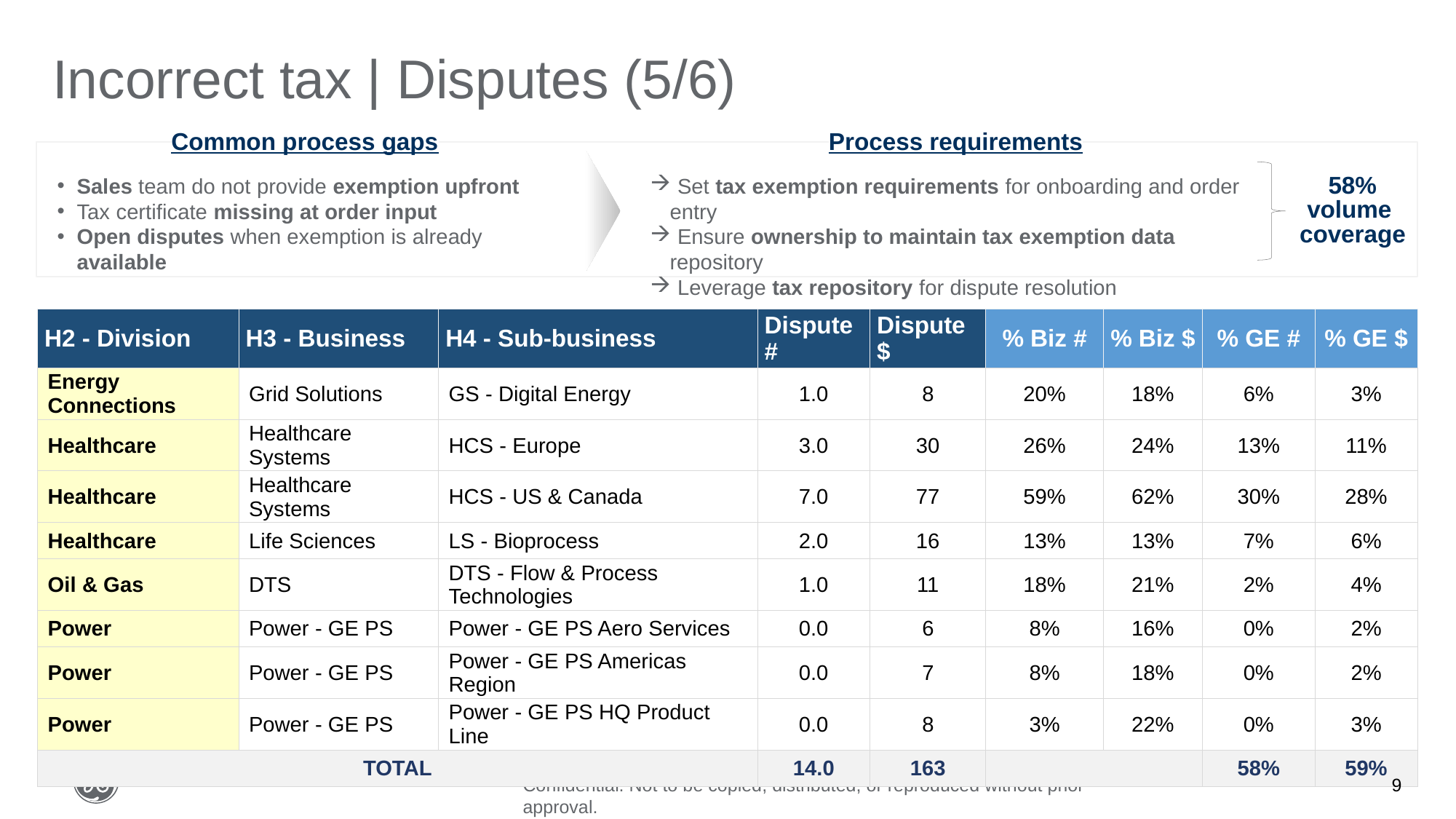

# Incorrect tax | Disputes (5/6)
Common process gaps
Process requirements

58%
volume
coverage
Sales team do not provide exemption upfront
Tax certificate missing at order input
Open disputes when exemption is already available
 Set tax exemption requirements for onboarding and order entry
 Ensure ownership to maintain tax exemption data repository
 Leverage tax repository for dispute resolution

| H2 - Division | H3 - Business | H4 - Sub-business | Dispute # | Dispute $ | % Biz # | % Biz $ | % GE # | % GE $ |
| --- | --- | --- | --- | --- | --- | --- | --- | --- |
| Energy Connections | Grid Solutions | GS - Digital Energy | 1.0 | 8 | 20% | 18% | 6% | 3% |
| Healthcare | Healthcare Systems | HCS - Europe | 3.0 | 30 | 26% | 24% | 13% | 11% |
| Healthcare | Healthcare Systems | HCS - US & Canada | 7.0 | 77 | 59% | 62% | 30% | 28% |
| Healthcare | Life Sciences | LS - Bioprocess | 2.0 | 16 | 13% | 13% | 7% | 6% |
| Oil & Gas | DTS | DTS - Flow & Process Technologies | 1.0 | 11 | 18% | 21% | 2% | 4% |
| Power | Power - GE PS | Power - GE PS Aero Services | 0.0 | 6 | 8% | 16% | 0% | 2% |
| Power | Power - GE PS | Power - GE PS Americas Region | 0.0 | 7 | 8% | 18% | 0% | 2% |
| Power | Power - GE PS | Power - GE PS HQ Product Line | 0.0 | 8 | 3% | 22% | 0% | 3% |
| TOTAL |  |  | 14.0 | 163 |  |  | 58% | 59% |
9